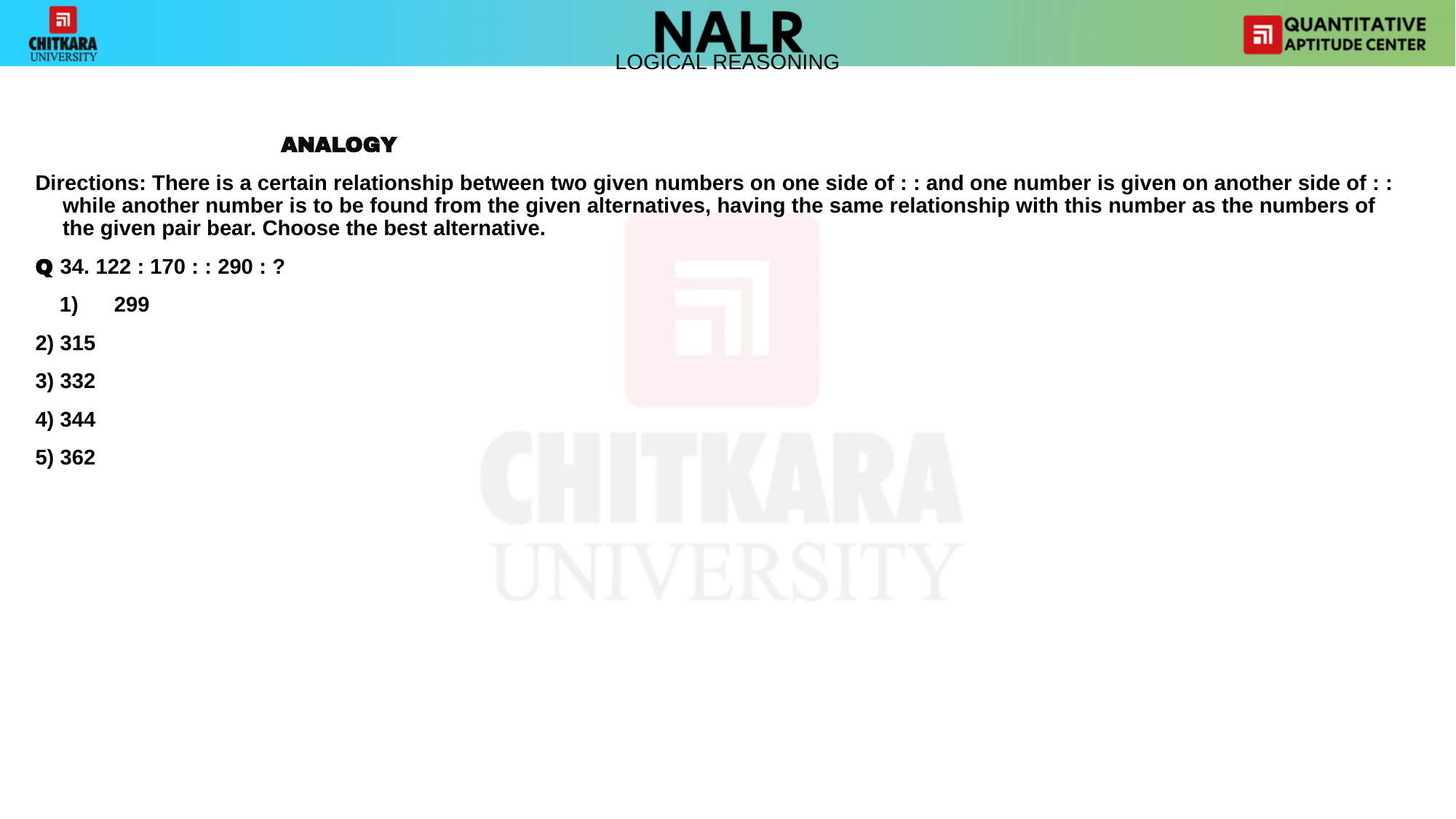

LOGICAL REASONING
			ANALOGY
Directions: There is a certain relationship between two given numbers on one side of : : and one number is given on another side of : : while another number is to be found from the given alternatives, having the same relationship with this number as the numbers of the given pair bear. Choose the best alternative.
Q 34. 122 : 170 : : 290 : ?
299
2) 315
3) 332
4) 344
5) 362